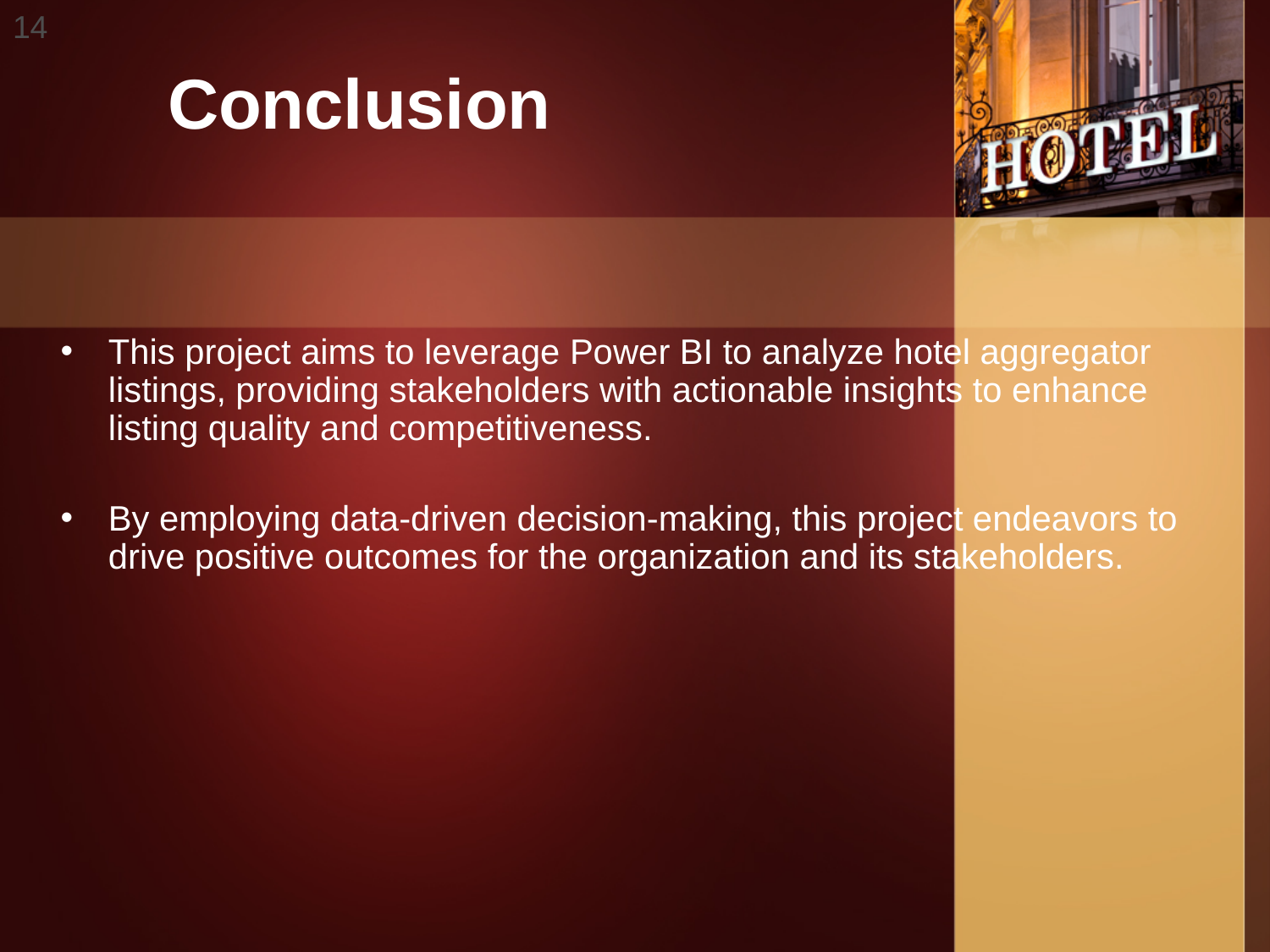

14
# Conclusion
This project aims to leverage Power BI to analyze hotel aggregator listings, providing stakeholders with actionable insights to enhance listing quality and competitiveness.

By employing data-driven decision-making, this project endeavors to drive positive outcomes for the organization and its stakeholders.